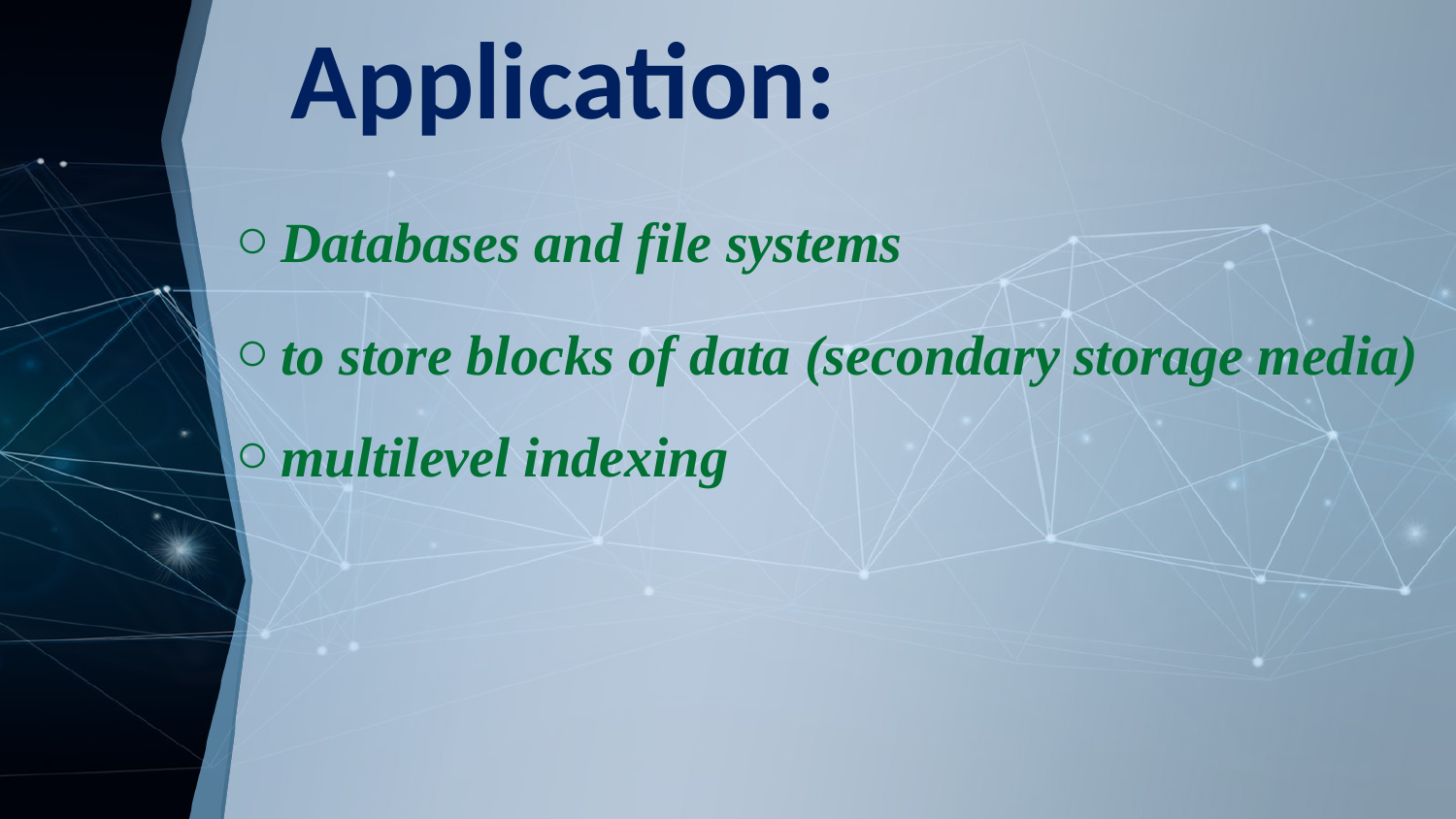

# Application:
Databases and file systems
to store blocks of data (secondary storage media)
multilevel indexing